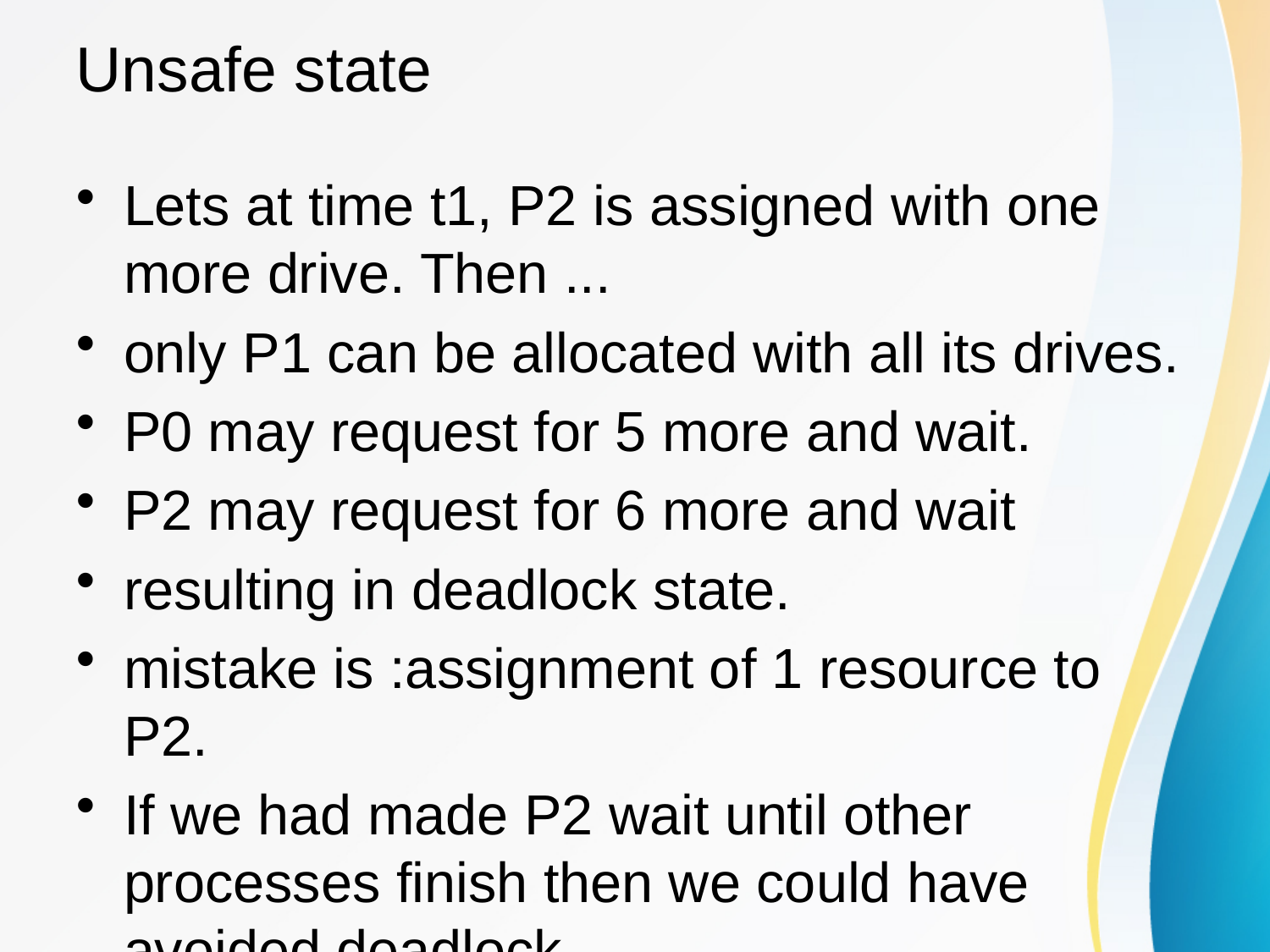

# Unsafe state
Lets at time t1, P2 is assigned with one more drive. Then ...
only P1 can be allocated with all its drives.
P0 may request for 5 more and wait.
P2 may request for 6 more and wait
resulting in deadlock state.
mistake is :assignment of 1 resource to P2.
If we had made P2 wait until other processes finish then we could have avoided deadlock.